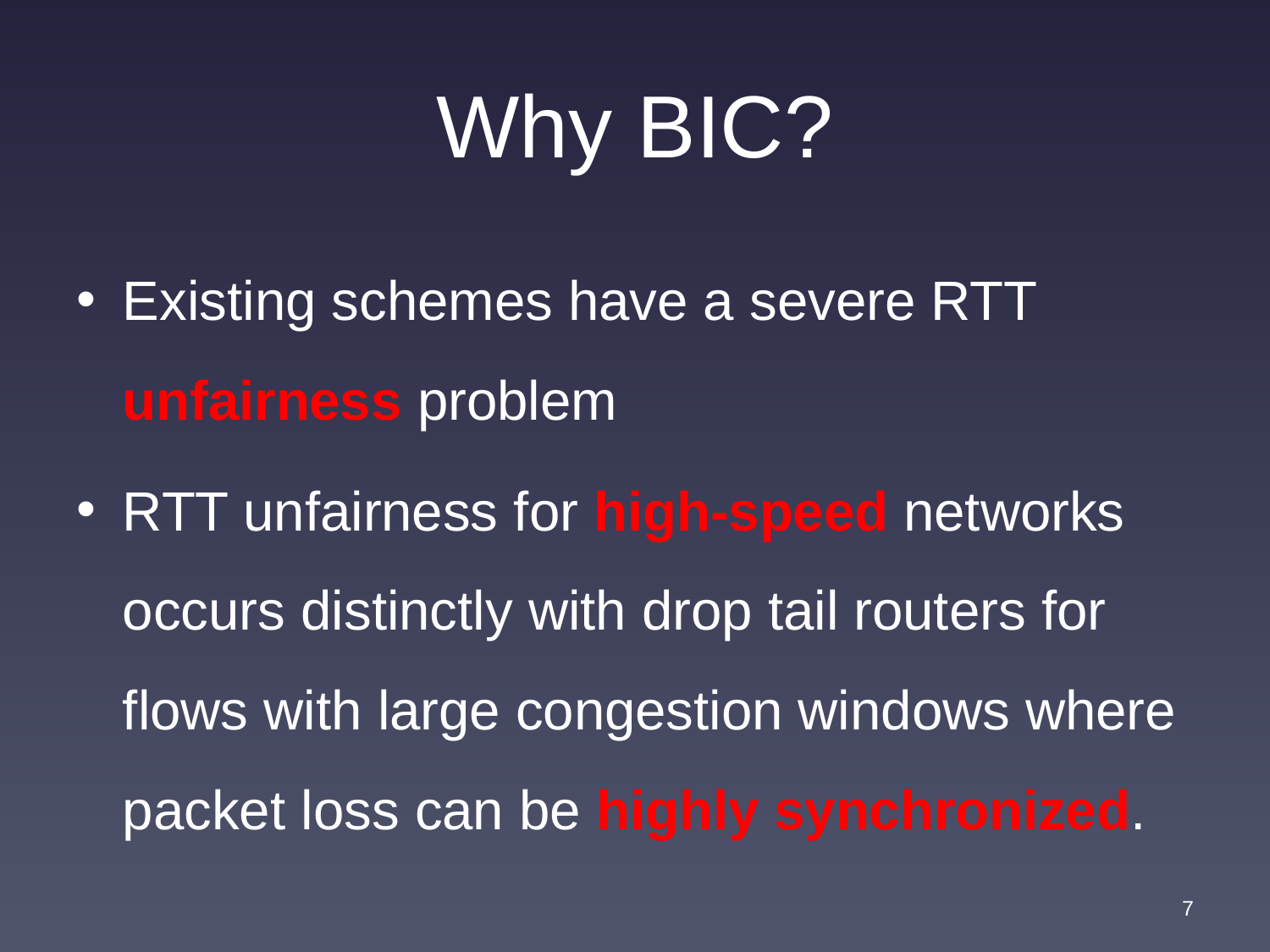

# Why BIC?
Existing schemes have a severe RTT unfairness problem
RTT unfairness for high-speed networks occurs distinctly with drop tail routers for flows with large congestion windows where packet loss can be highly synchronized.
7